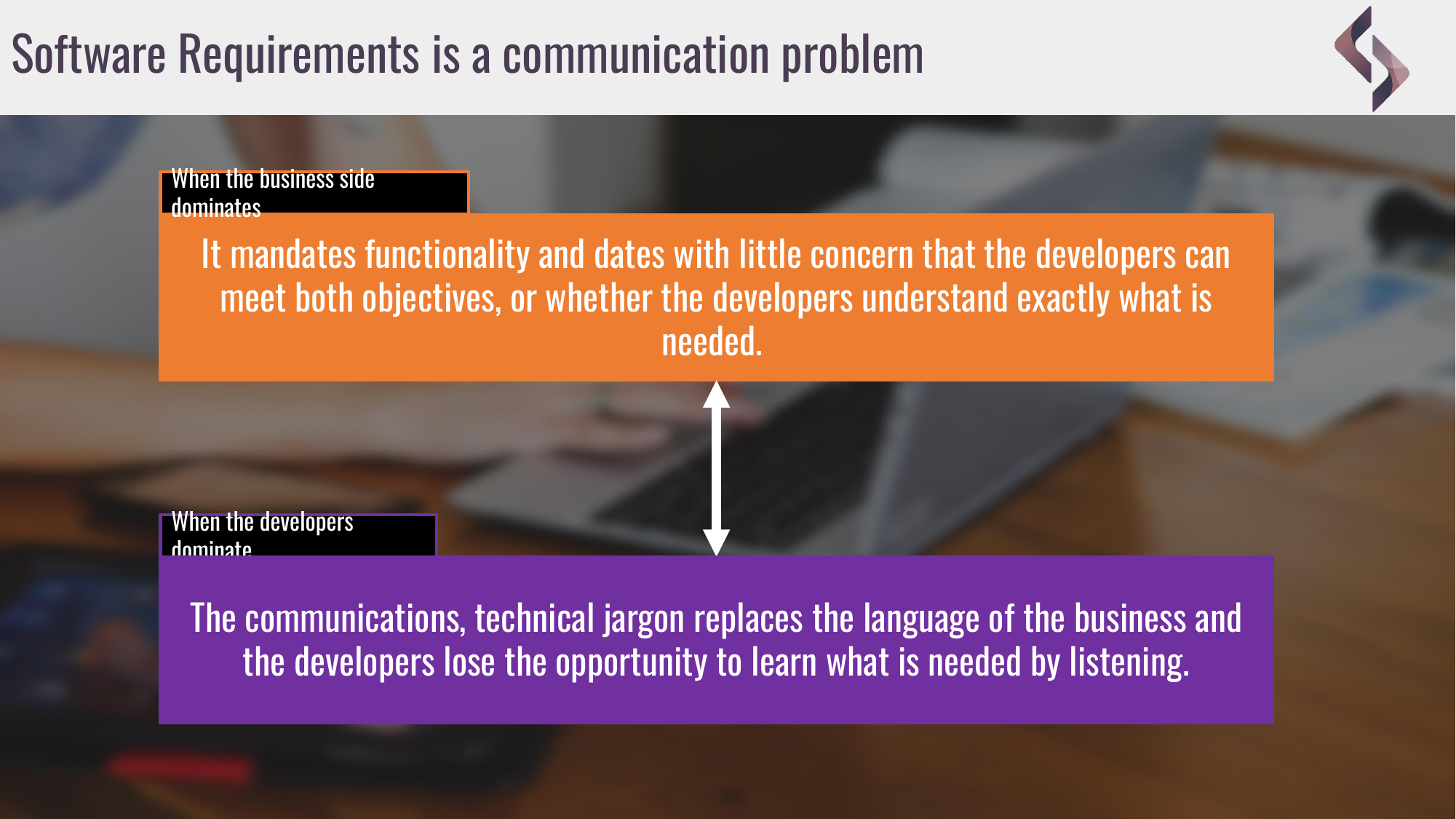

# Software Requirements is a communication problem
When the business side dominates
It mandates functionality and dates with little concern that the developers can meet both objectives, or whether the developers understand exactly what is needed.
When the developers dominate
The communications, technical jargon replaces the language of the business and the developers lose the opportunity to learn what is needed by listening.
The communications, technical jargon replaces the language of the business and the developers lose the opportunity to learn what is needed by listening.